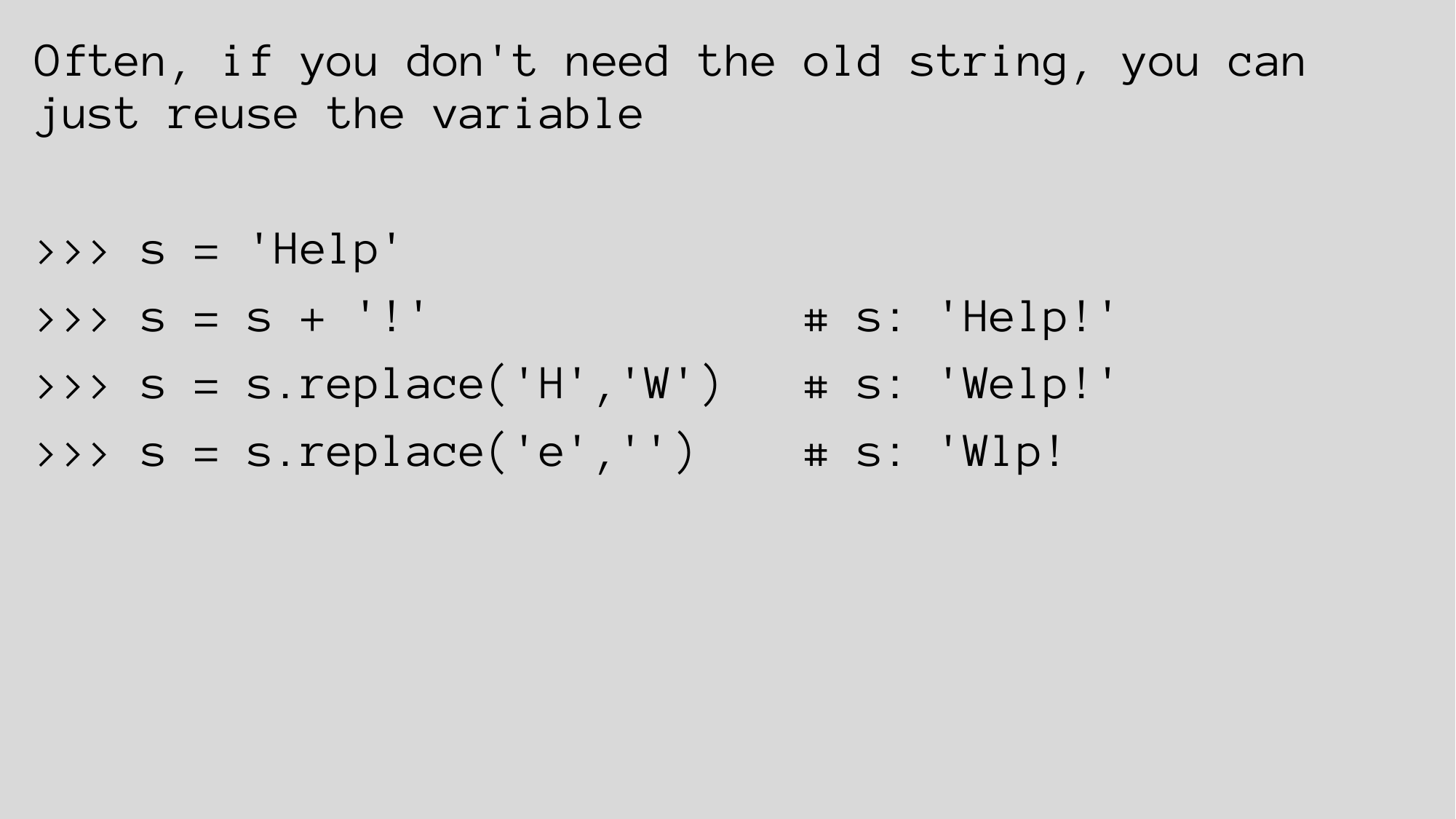

Often, if you don't need the old string, you can just reuse the variable

>>> s = 'Help'
>>> s = s + '!'              # s: 'Help!'
>>> s = s.replace('H','W')   # s: 'Welp!'
>>> s = s.replace('e','')    # s: 'Wlp!